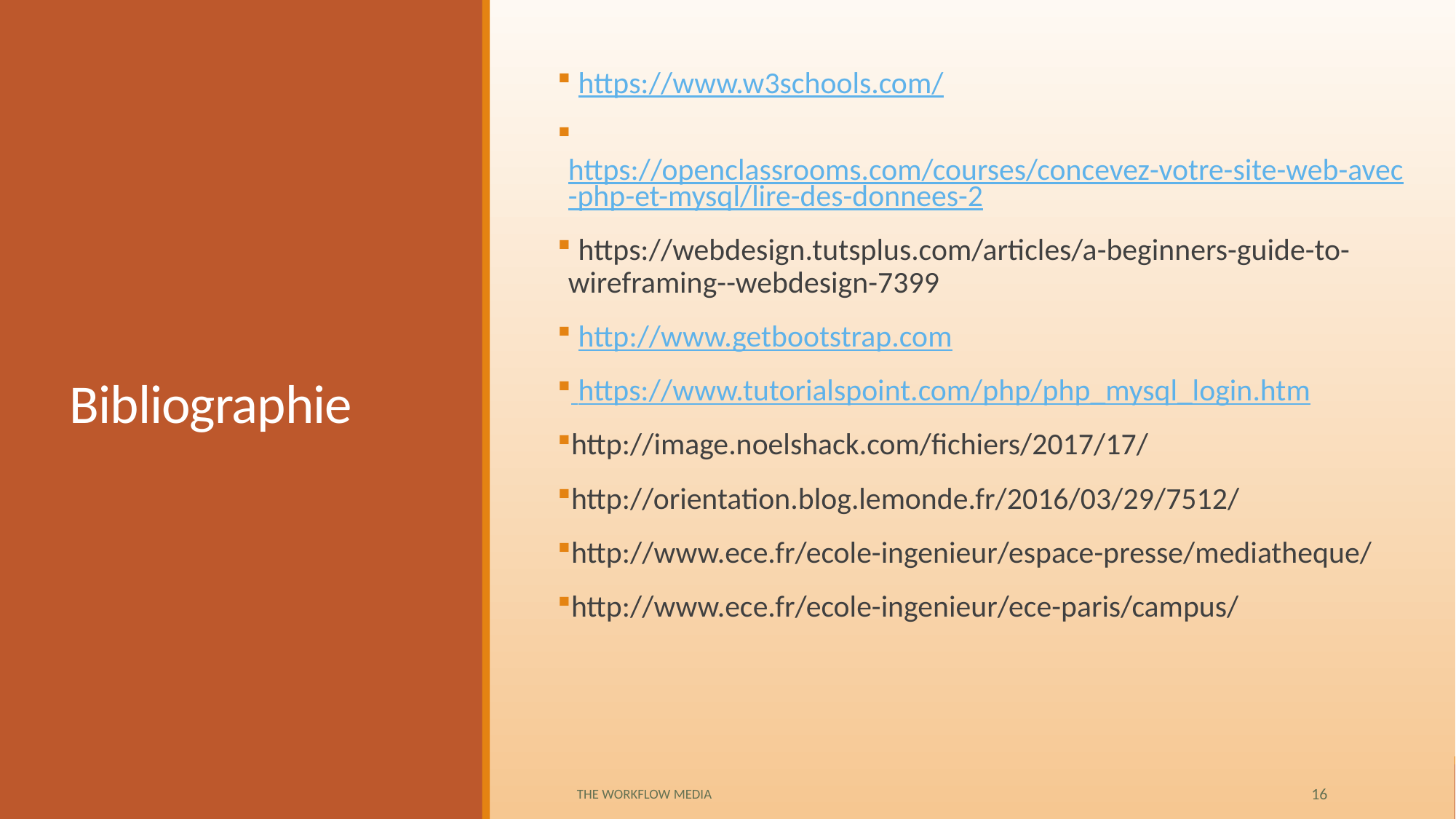

# Bibliographie
 https://www.w3schools.com/
 https://openclassrooms.com/courses/concevez-votre-site-web-avec-php-et-mysql/lire-des-donnees-2
 https://webdesign.tutsplus.com/articles/a-beginners-guide-to-wireframing--webdesign-7399
 http://www.getbootstrap.com
 https://www.tutorialspoint.com/php/php_mysql_login.htm
http://image.noelshack.com/fichiers/2017/17/
http://orientation.blog.lemonde.fr/2016/03/29/7512/
http://www.ece.fr/ecole-ingenieur/espace-presse/mediatheque/
http://www.ece.fr/ecole-ingenieur/ece-paris/campus/

The Workflow Media
16